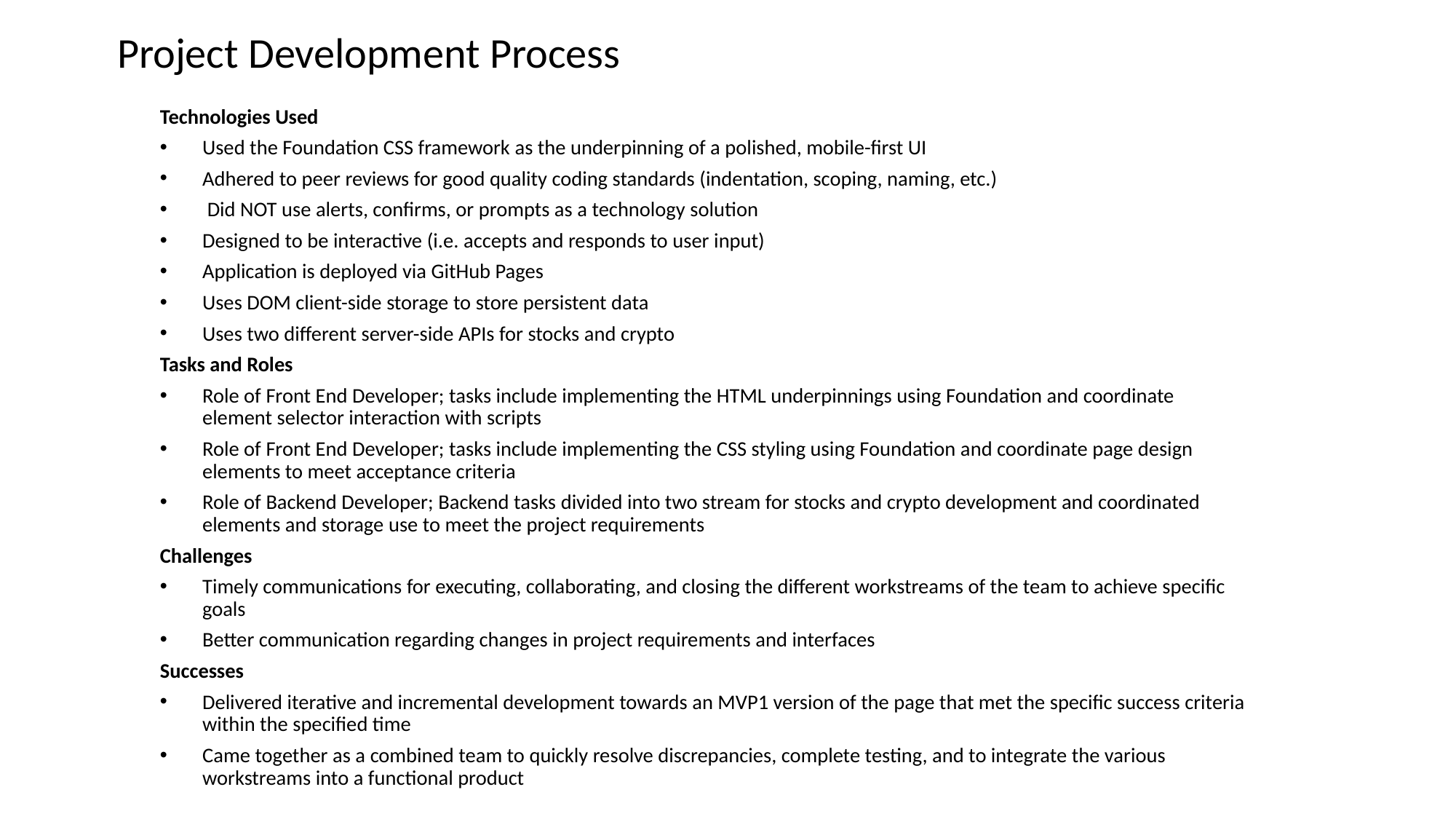

# Project Development Process
Technologies Used
Used the Foundation CSS framework as the underpinning of a polished, mobile-first UI
Adhered to peer reviews for good quality coding standards (indentation, scoping, naming, etc.)
 Did NOT use alerts, confirms, or prompts as a technology solution
Designed to be interactive (i.e. accepts and responds to user input)
Application is deployed via GitHub Pages
Uses DOM client-side storage to store persistent data
Uses two different server-side APIs for stocks and crypto
Tasks and Roles
Role of Front End Developer; tasks include implementing the HTML underpinnings using Foundation and coordinate element selector interaction with scripts
Role of Front End Developer; tasks include implementing the CSS styling using Foundation and coordinate page design elements to meet acceptance criteria
Role of Backend Developer; Backend tasks divided into two stream for stocks and crypto development and coordinated elements and storage use to meet the project requirements
Challenges
Timely communications for executing, collaborating, and closing the different workstreams of the team to achieve specific goals
Better communication regarding changes in project requirements and interfaces
Successes
Delivered iterative and incremental development towards an MVP1 version of the page that met the specific success criteria within the specified time
Came together as a combined team to quickly resolve discrepancies, complete testing, and to integrate the various workstreams into a functional product